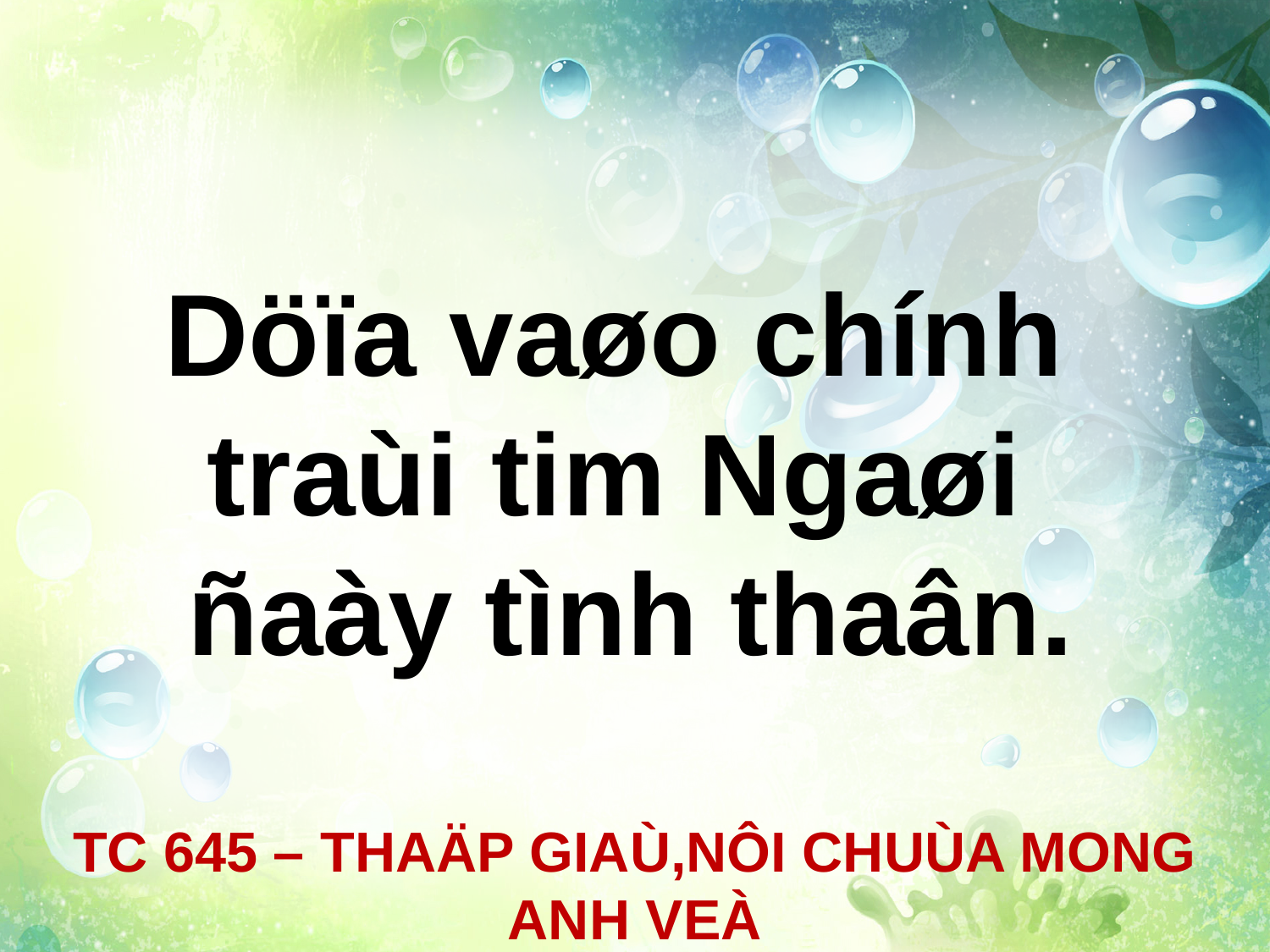

Döïa vaøo chính
traùi tim Ngaøi
ñaày tình thaân.
TC 645 – THAÄP GIAÙ,NÔI CHUÙA MONG ANH VEÀ